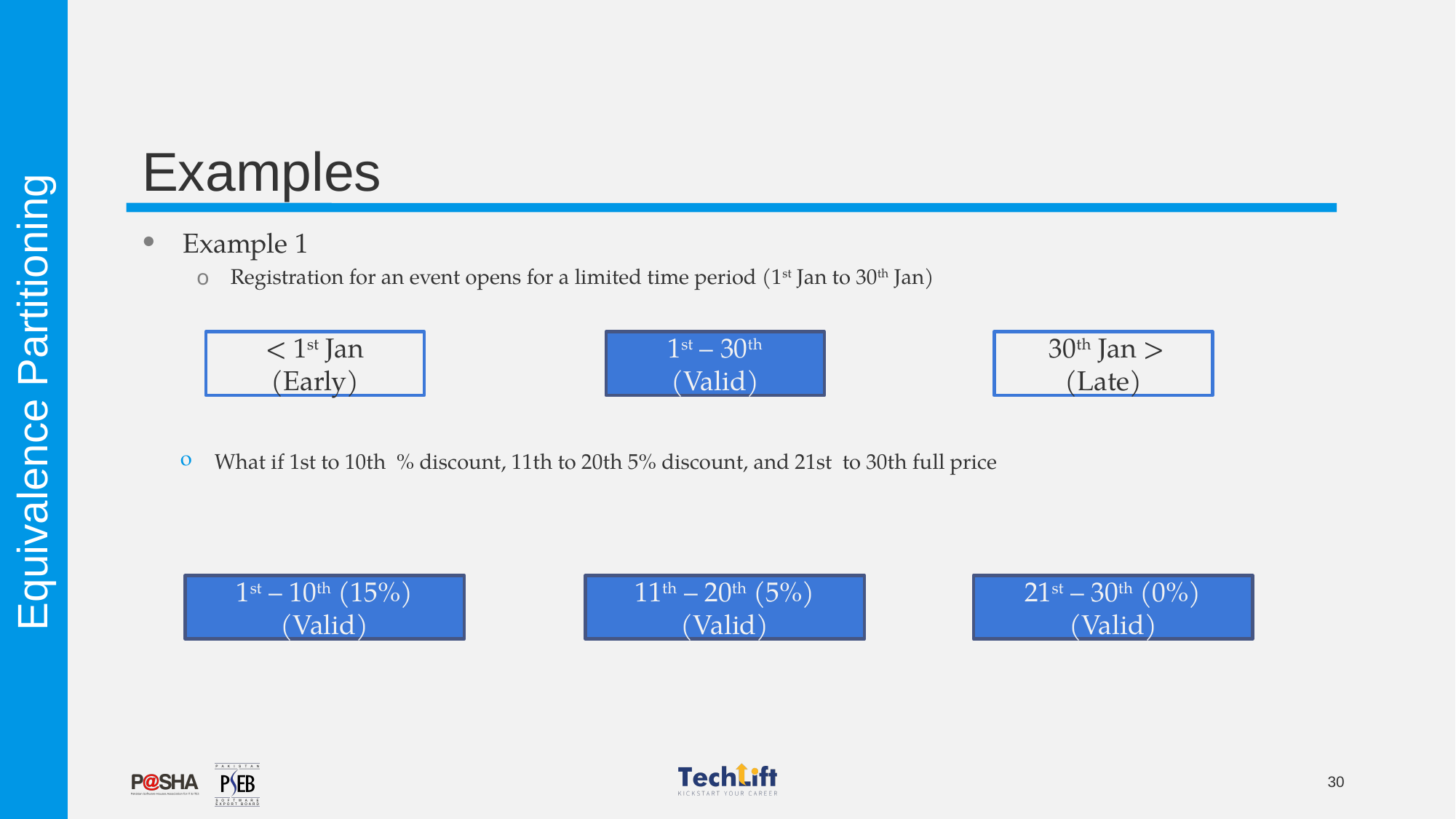

# Examples
Example 1
Registration for an event opens for a limited time period (1st Jan to 30th Jan)

< 1st Jan
(Early)
1st – 30th
(Valid)
 30th Jan >
(Late)
Equivalence Partitioning
What if 1st to 10th  % discount, 11th to 20th 5% discount, and 21st  to 30th full price

1st – 10th (15%)
(Valid)
11th – 20th (5%)
(Valid)
21st – 30th (0%)
(Valid)
30